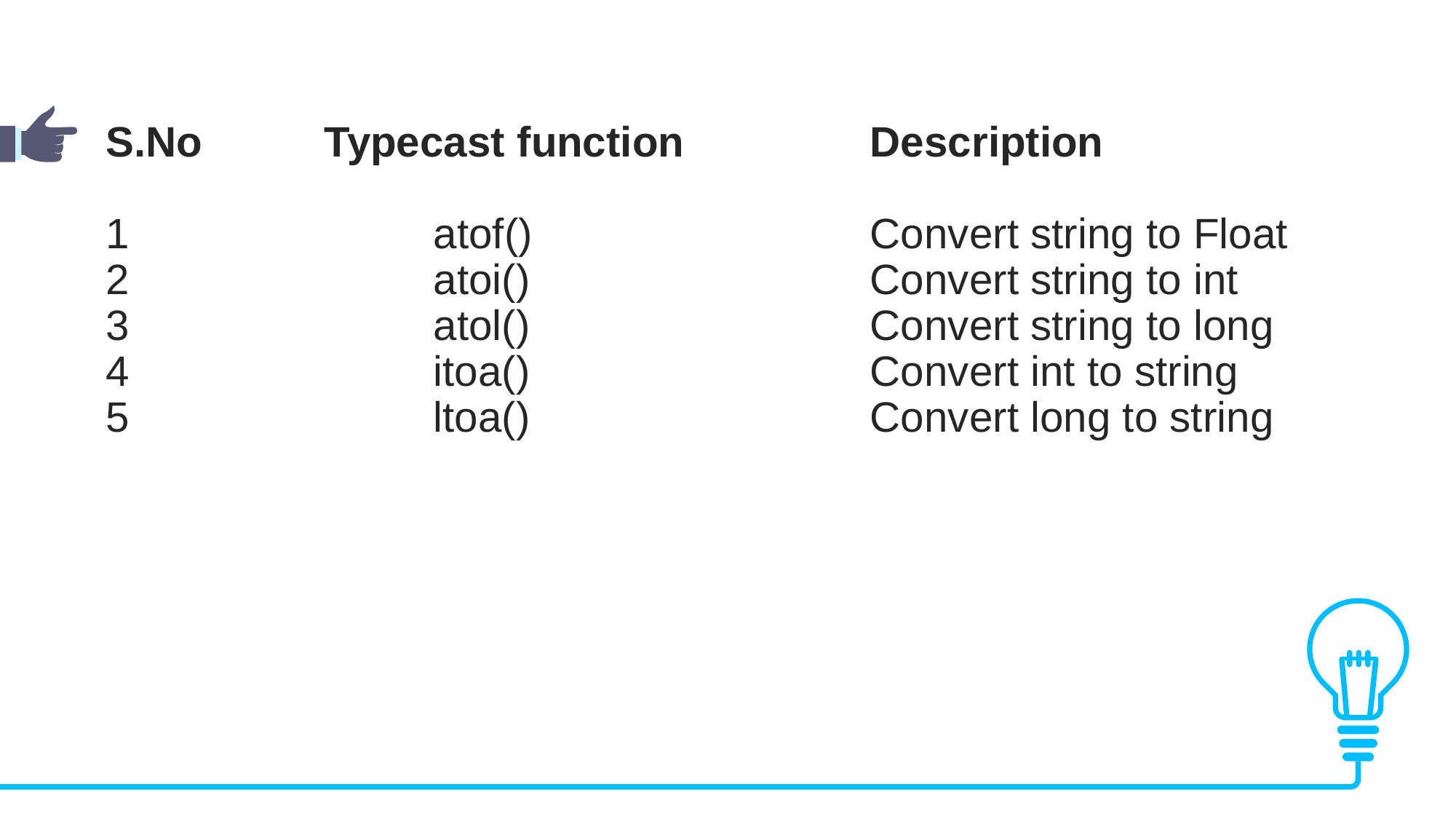

S.No		Typecast function		Description
1			atof()				Convert string to Float
2			atoi()				Convert string to int
3			atol()				Convert string to long
4			itoa()				Convert int to string
5			ltoa()				Convert long to string